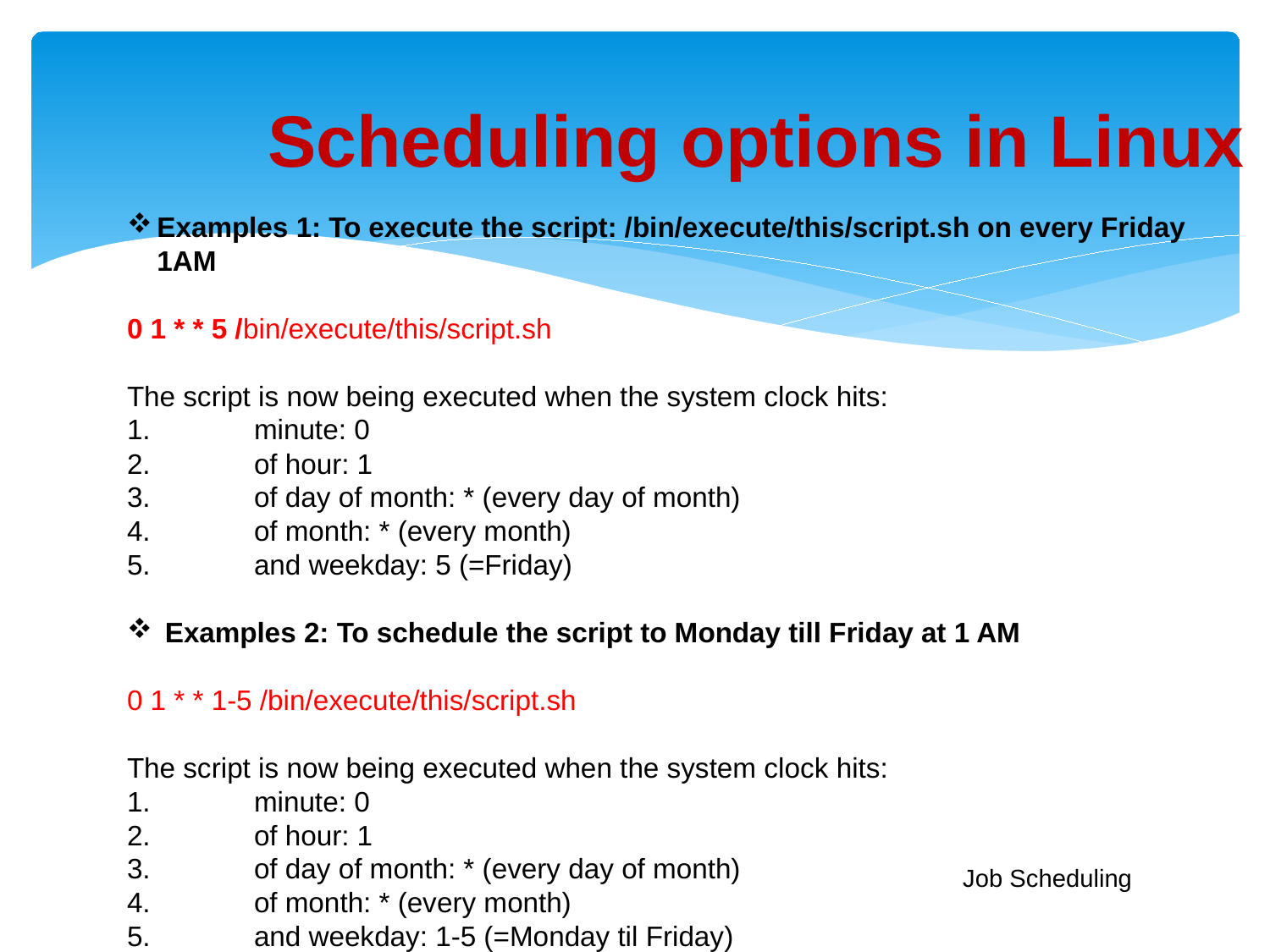

Scheduling options in Linux

Examples 1: To execute the script: /bin/execute/this/script.sh on every Friday 1AM

0 1 * * 5 /bin/execute/this/script.sh

The script is now being executed when the system clock hits:
1.	minute: 0
2.	of hour: 1
3.	of day of month: * (every day of month)
4.	of month: * (every month)
5.	and weekday: 5 (=Friday)

 Examples 2: To schedule the script to Monday till Friday at 1 AM

0 1 * * 1-5 /bin/execute/this/script.sh

The script is now being executed when the system clock hits:
1.	minute: 0
2.	of hour: 1
3.	of day of month: * (every day of month)
4.	of month: * (every month)
5.	and weekday: 1-5 (=Monday til Friday)

Job Scheduling